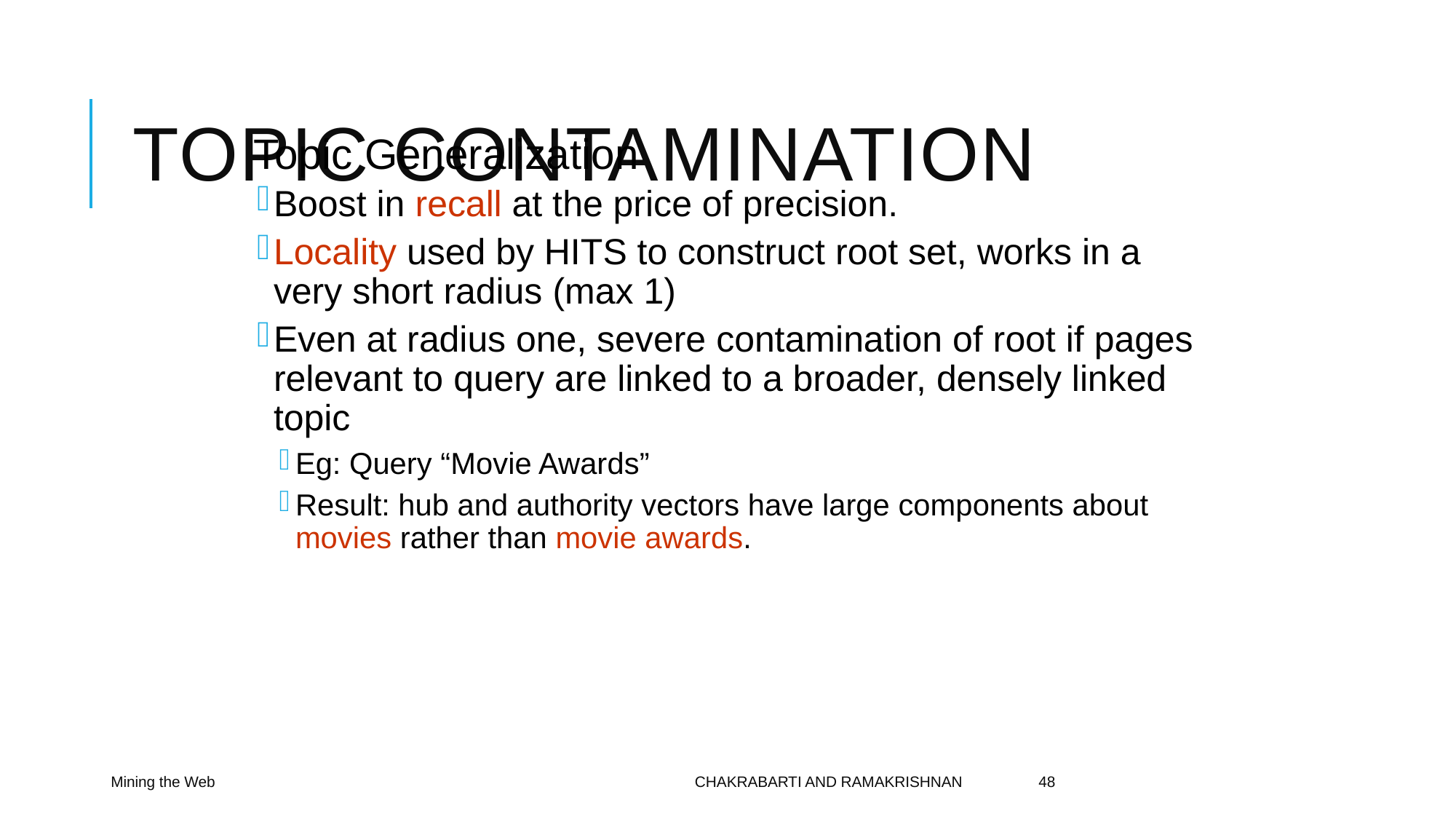

# Topic Contamination
Topic Generalization
Boost in recall at the price of precision.
Locality used by HITS to construct root set, works in a very short radius (max 1)
Even at radius one, severe contamination of root if pages relevant to query are linked to a broader, densely linked topic
Eg: Query “Movie Awards”
Result: hub and authority vectors have large components about movies rather than movie awards.
Mining the Web
Chakrabarti and Ramakrishnan
48